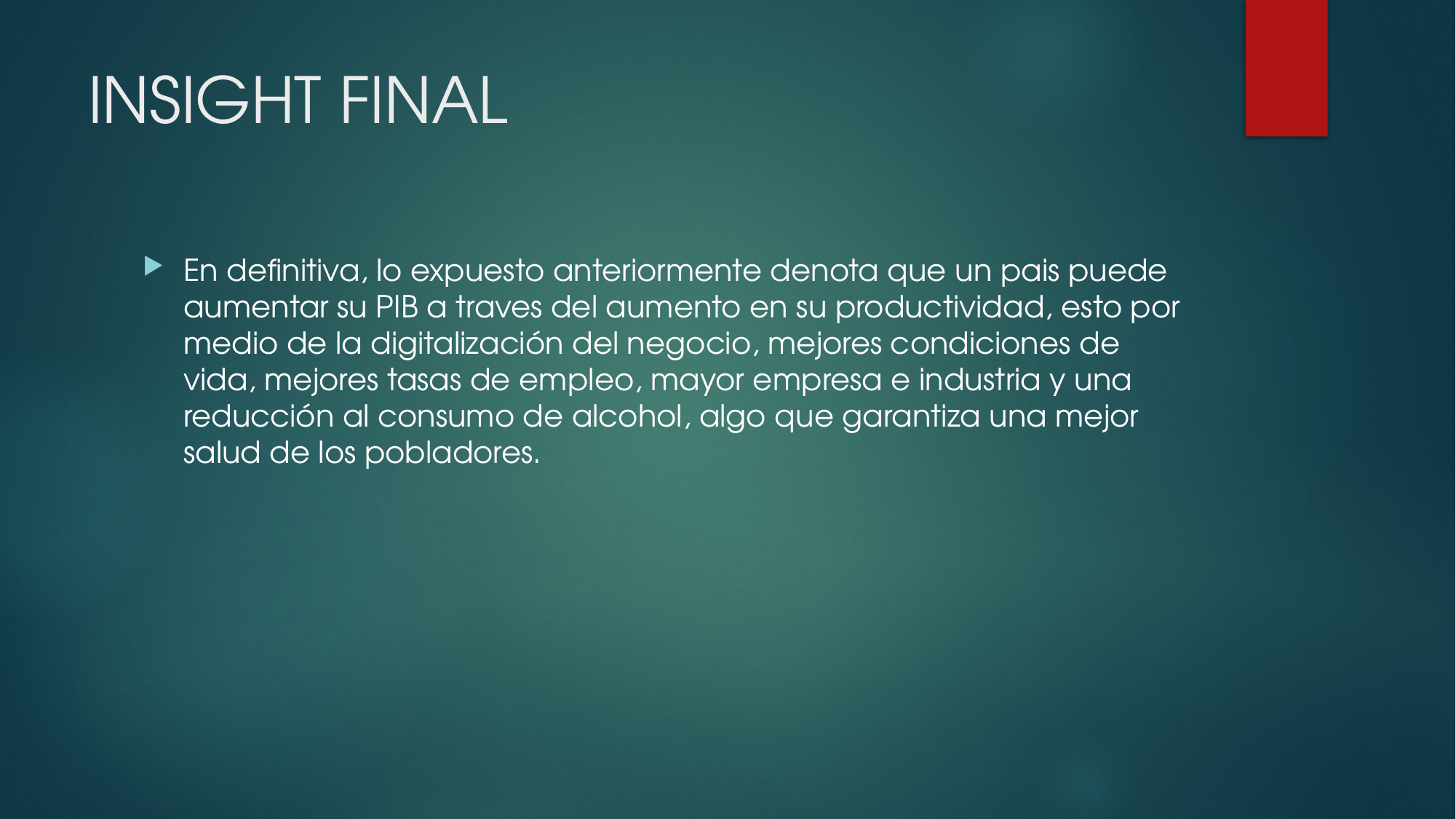

# INSIGHT FINAL
En definitiva, lo expuesto anteriormente denota que un pais puede aumentar su PIB a traves del aumento en su productividad, esto por medio de la digitalización del negocio, mejores condiciones de vida, mejores tasas de empleo, mayor empresa e industria y una reducción al consumo de alcohol, algo que garantiza una mejor salud de los pobladores.